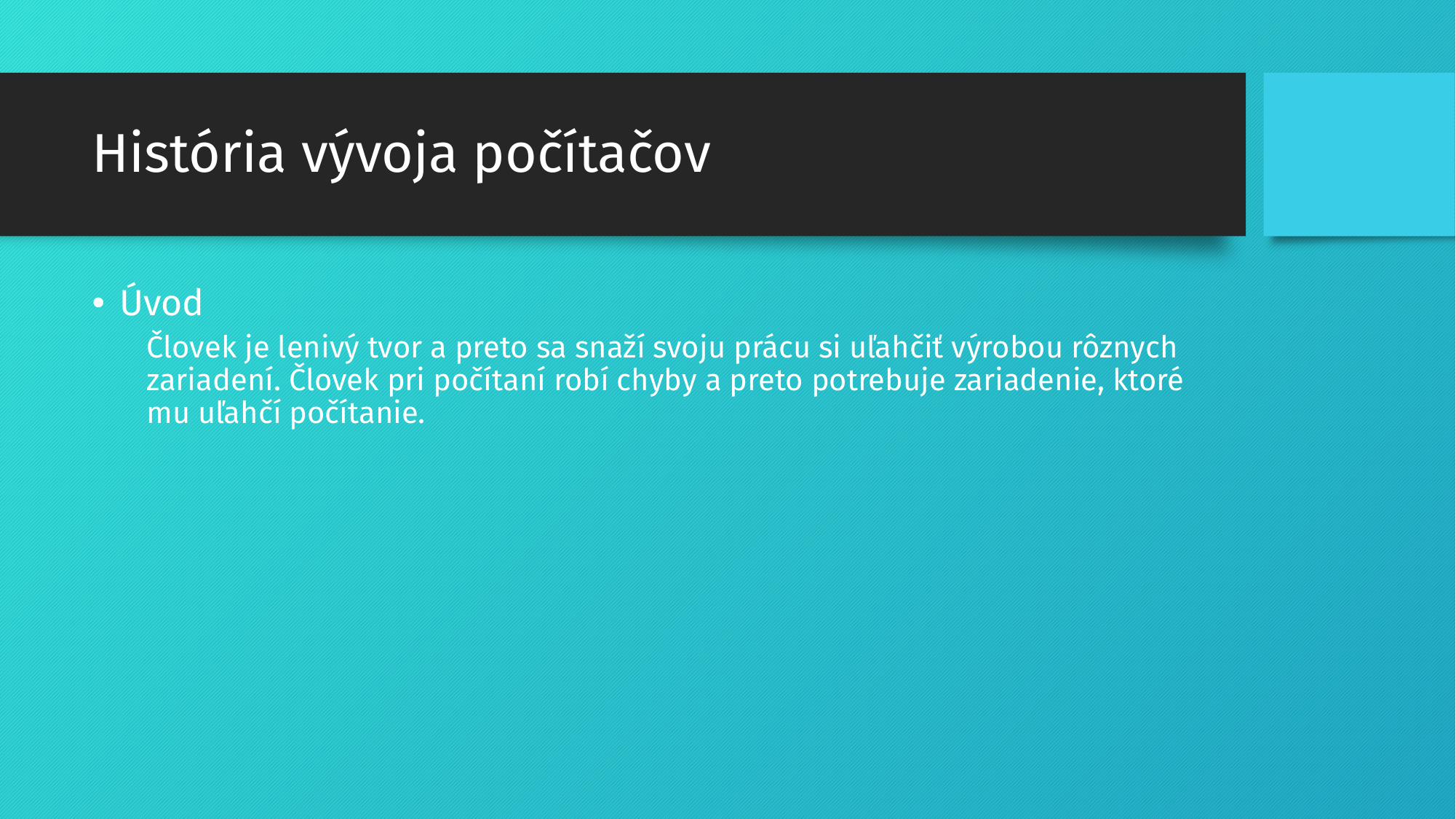

# História vývoja počítačov
Úvod
Človek je lenivý tvor a preto sa snaží svoju prácu si uľahčiť výrobou rôznych zariadení. Človek pri počítaní robí chyby a preto potrebuje zariadenie, ktoré mu uľahčí počítanie.